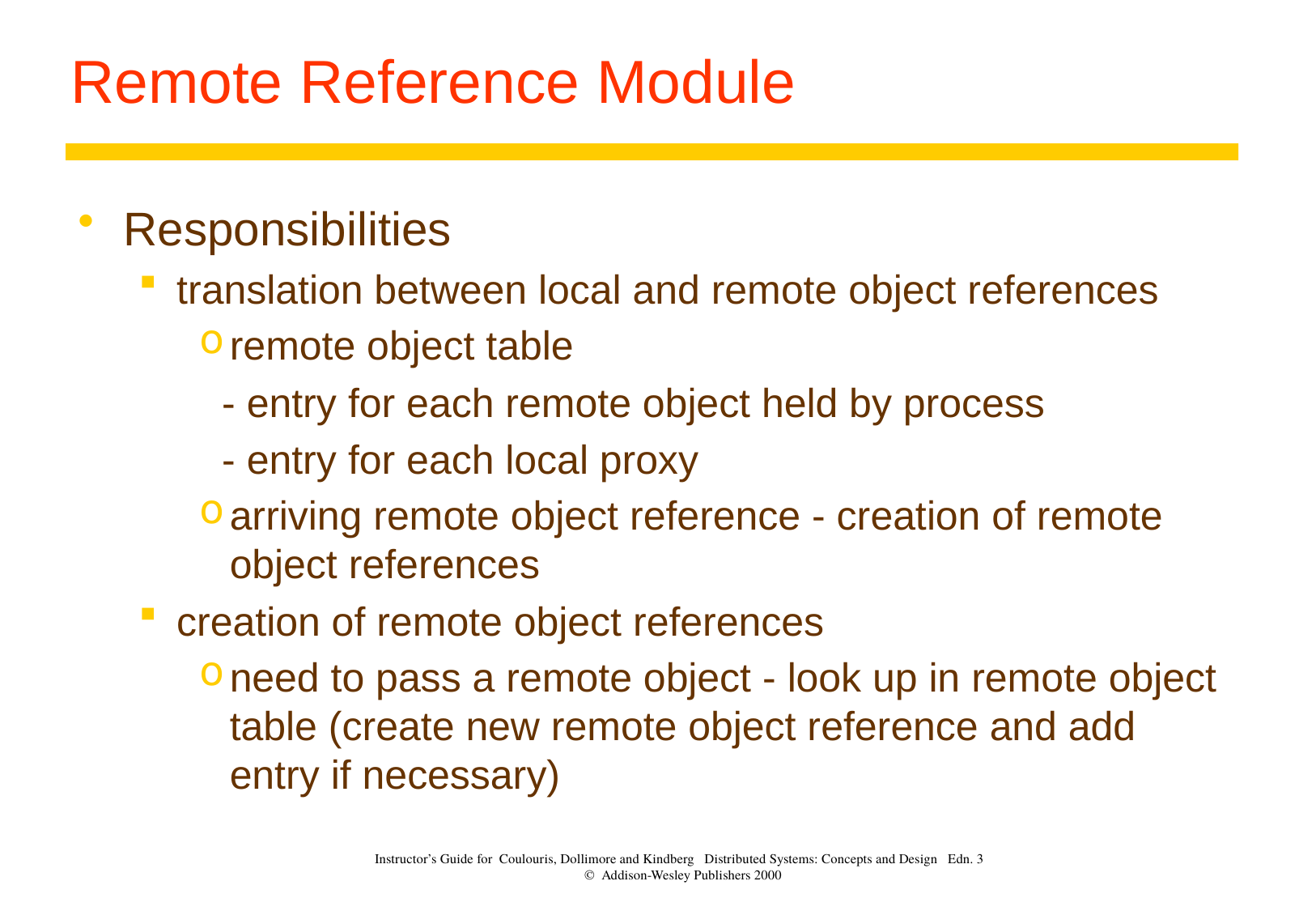

# Remote Reference Module
Responsibilities
translation between local and remote object references
remote object table
  - entry for each remote object held by process
  - entry for each local proxy
arriving remote object reference - creation of remote object references
creation of remote object references
need to pass a remote object - look up in remote object table (create new remote object reference and add entry if necessary)
Instructor’s Guide for  Coulouris, Dollimore and Kindberg   Distributed Systems: Concepts and Design   Edn. 3
©  Addison-Wesley Publishers 2000